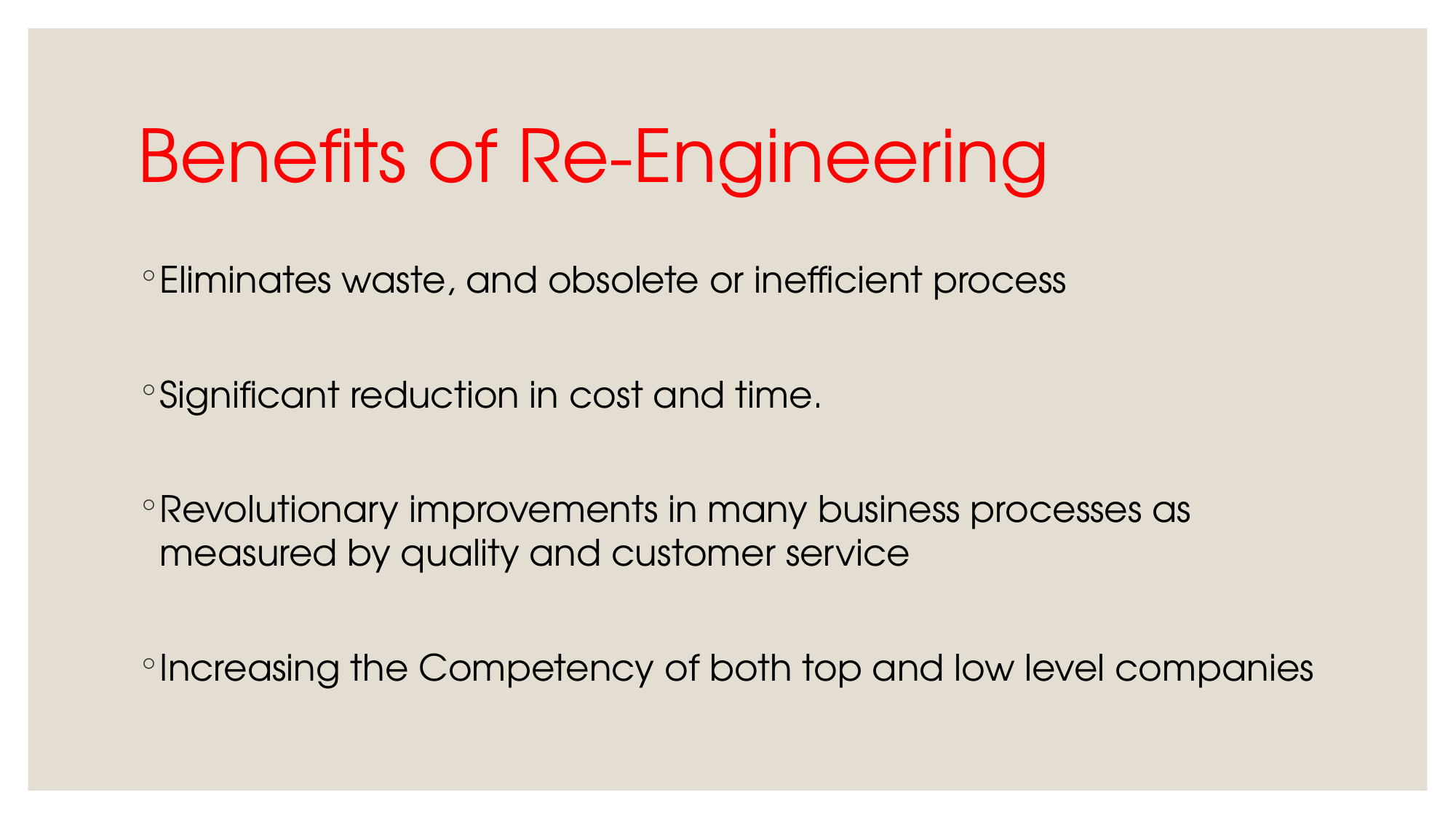

# Benefits of Re-Engineering
Eliminates waste, and obsolete or inefficient process

Significant reduction in cost and time.

Revolutionary improvements in many business processes as measured by quality and customer service

Increasing the Competency of both top and low level companies